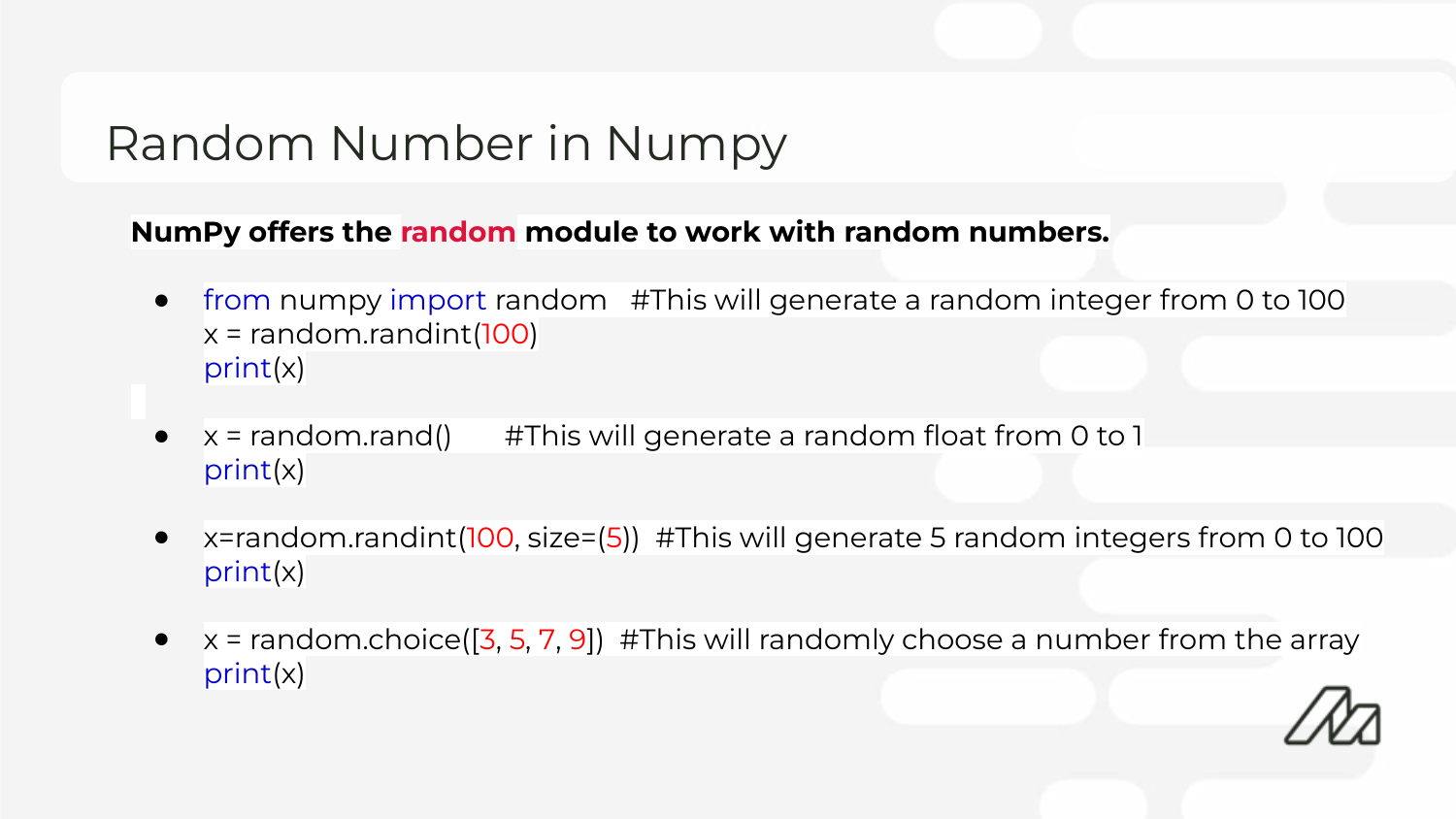

# Random Number in Numpy
NumPy offers the random module to work with random numbers.

from numpy import random   #This will generate a random integer from 0 to 100
x = random.randint(100)
print(x)

x = random.rand()       #This will generate a random float from 0 to 1
print(x)

x=random.randint(100, size=(5))  #This will generate 5 random integers from 0 to 100
print(x)

x = random.choice([3, 5, 7, 9])  #This will randomly choose a number from the array
print(x)